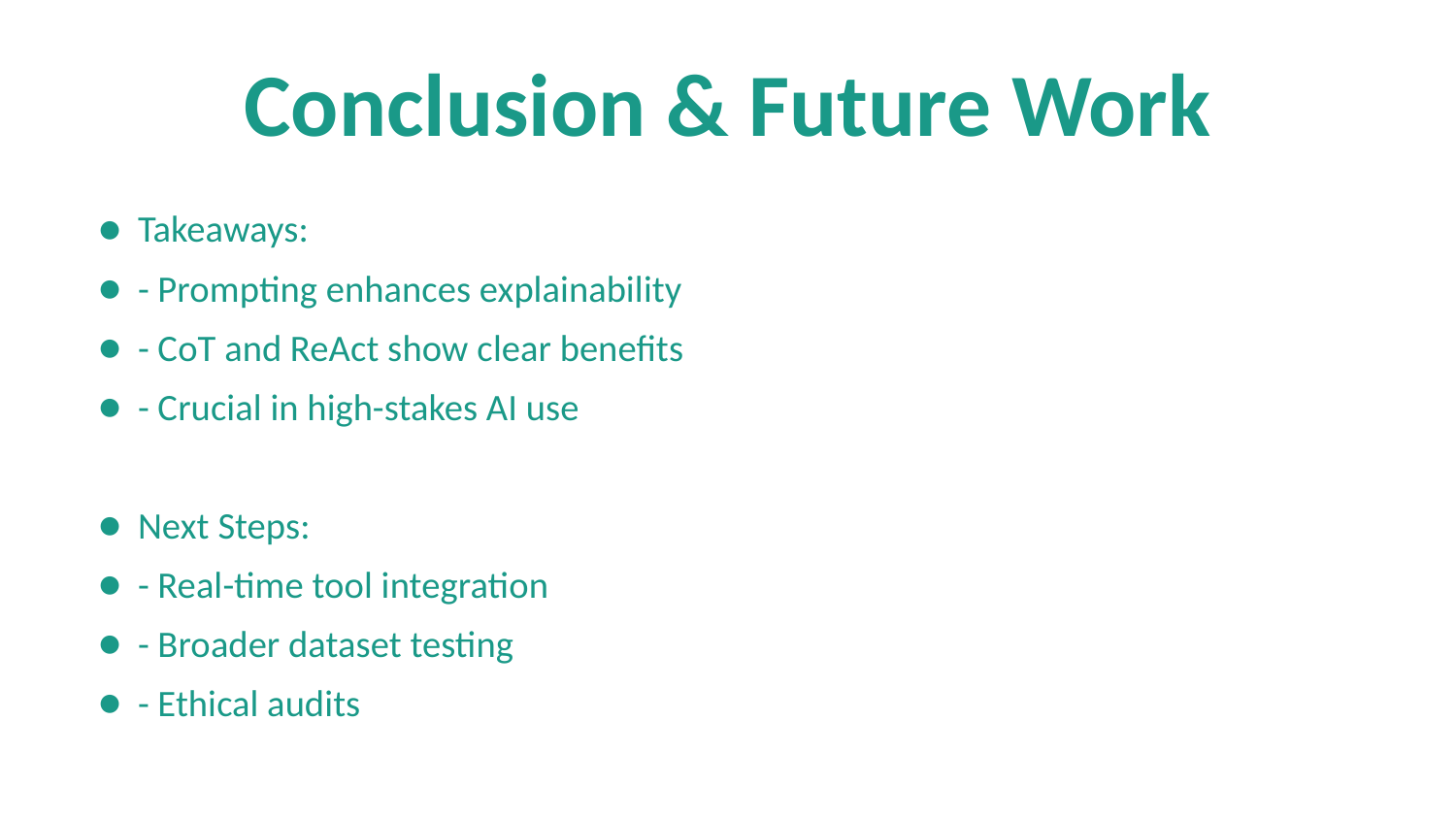

# Conclusion & Future Work
Takeaways:
- Prompting enhances explainability
- CoT and ReAct show clear benefits
- Crucial in high-stakes AI use

Next Steps:
- Real-time tool integration
- Broader dataset testing
- Ethical audits